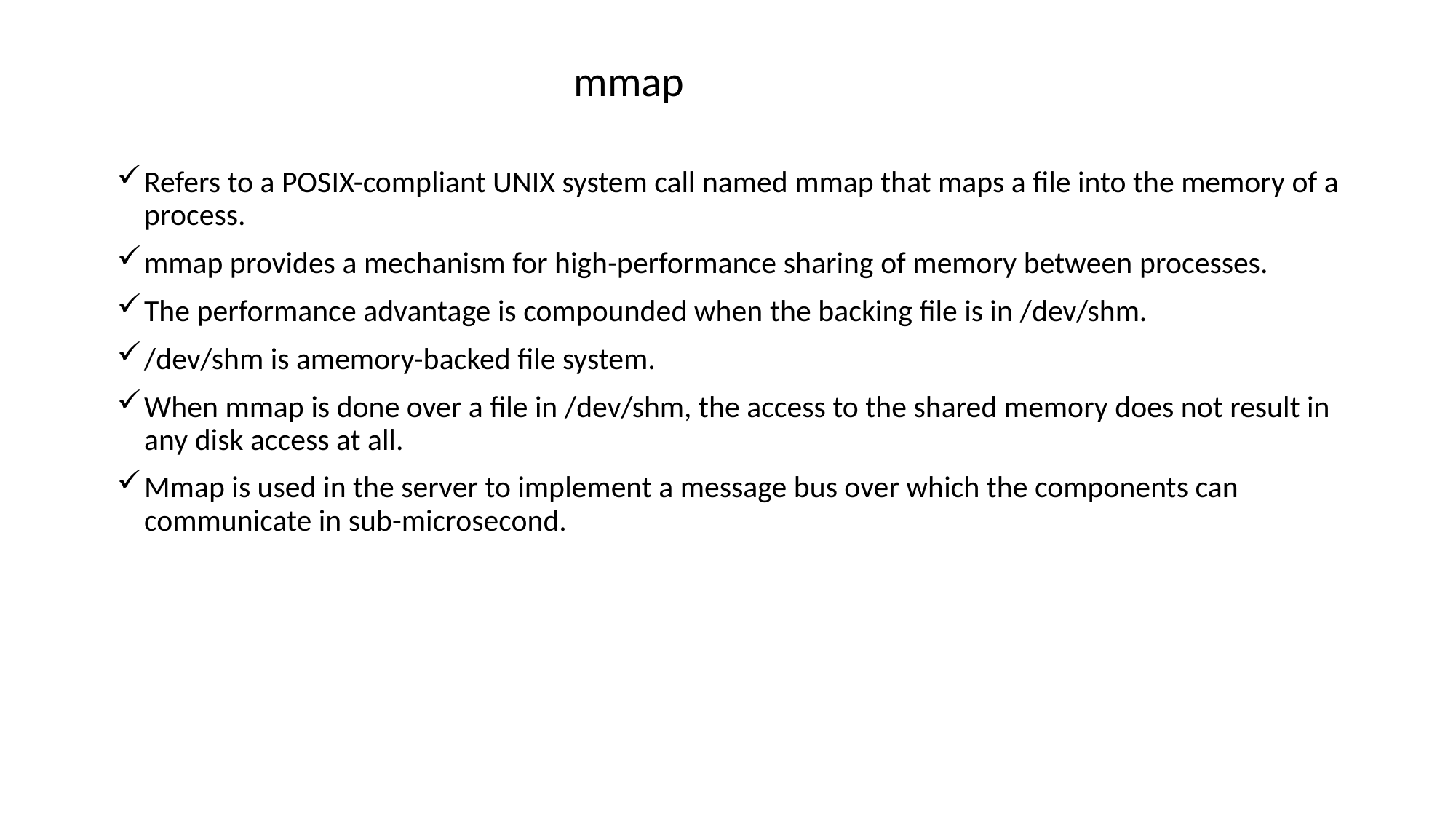

# mmap
Refers to a POSIX-compliant UNIX system call named mmap that maps a file into the memory of a process.
mmap provides a mechanism for high-performance sharing of memory between processes.
The performance advantage is compounded when the backing file is in /dev/shm.
/dev/shm is amemory-backed file system.
When mmap is done over a file in /dev/shm, the access to the shared memory does not result in any disk access at all.
Mmap is used in the server to implement a message bus over which the components can communicate in sub-microsecond.